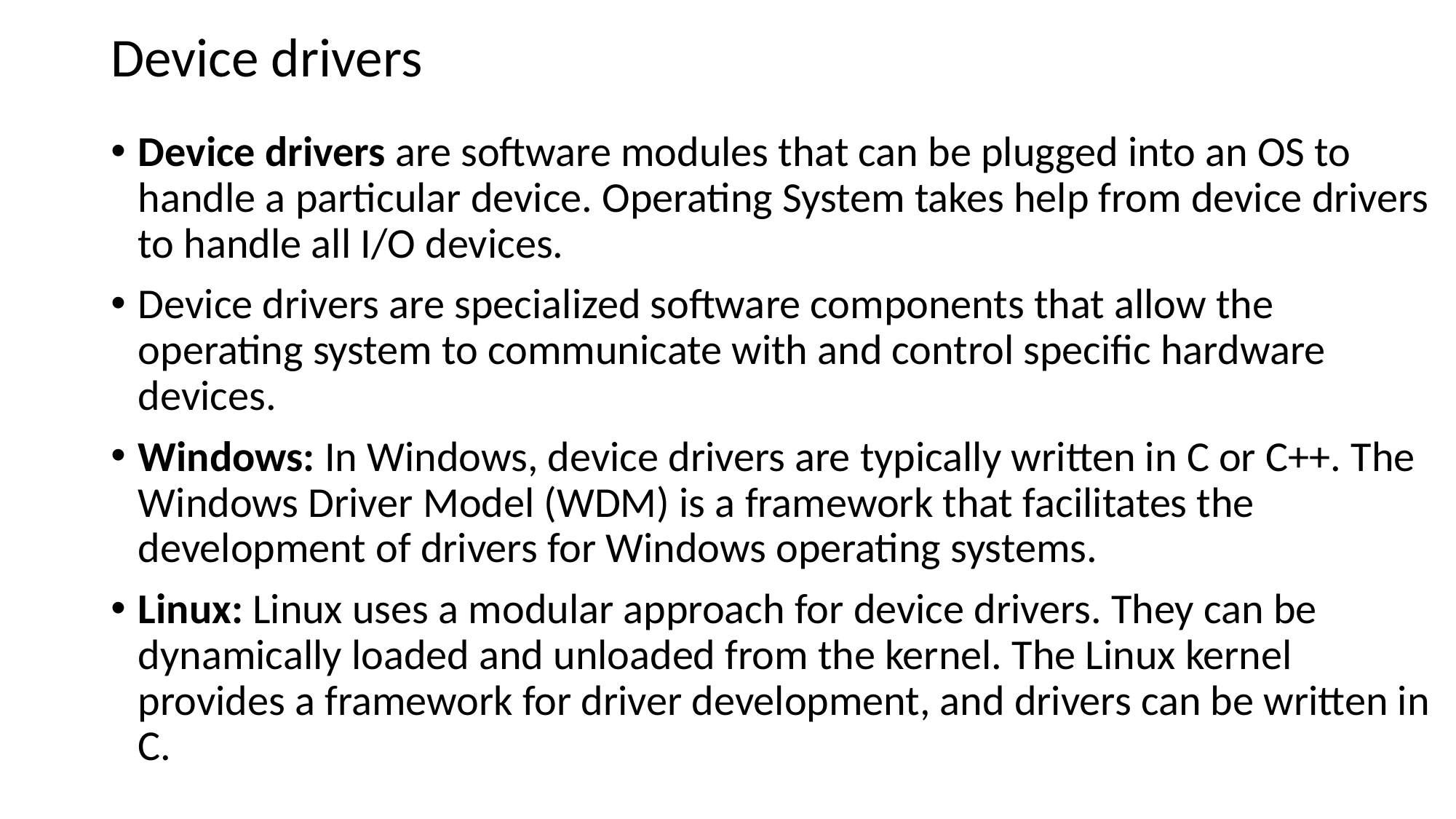

# Device drivers
Device drivers are software modules that can be plugged into an OS to handle a particular device. Operating System takes help from device drivers to handle all I/O devices.
Device drivers are specialized software components that allow the operating system to communicate with and control specific hardware devices.
Windows: In Windows, device drivers are typically written in C or C++. The Windows Driver Model (WDM) is a framework that facilitates the development of drivers for Windows operating systems.
Linux: Linux uses a modular approach for device drivers. They can be dynamically loaded and unloaded from the kernel. The Linux kernel provides a framework for driver development, and drivers can be written in C.